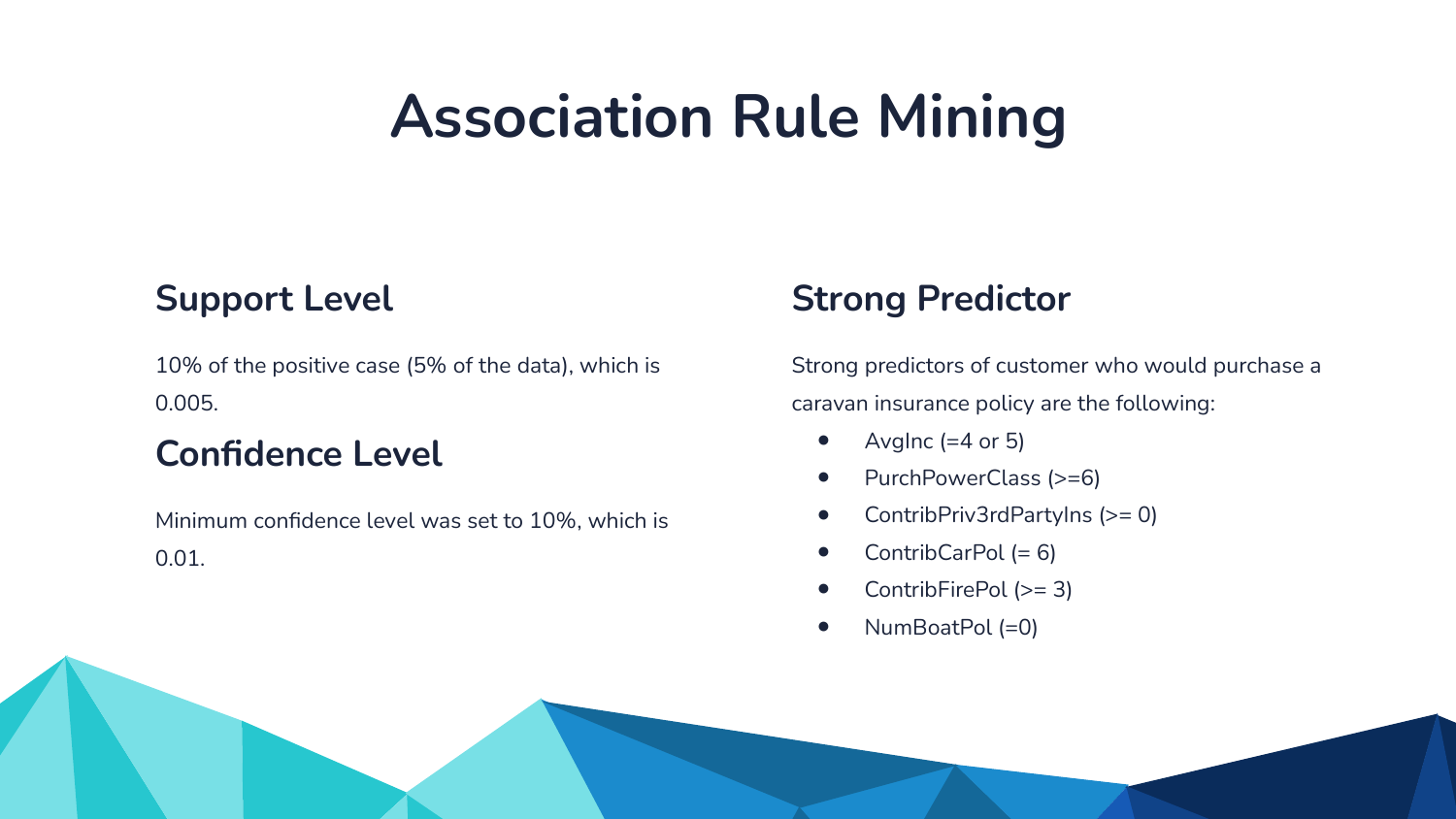

Association Rule Mining
Support Level
Strong Predictor
Strong predictors of customer who would purchase a caravan insurance policy are the following:
AvgInc (=4 or 5)
PurchPowerClass (>=6)
ContribPriv3rdPartyIns (>= 0)
ContribCarPol (= 6)
ContribFirePol (>= 3)
NumBoatPol (=0)
10% of the positive case (5% of the data), which is 0.005.
Confidence Level
Minimum confidence level was set to 10%, which is 0.01.